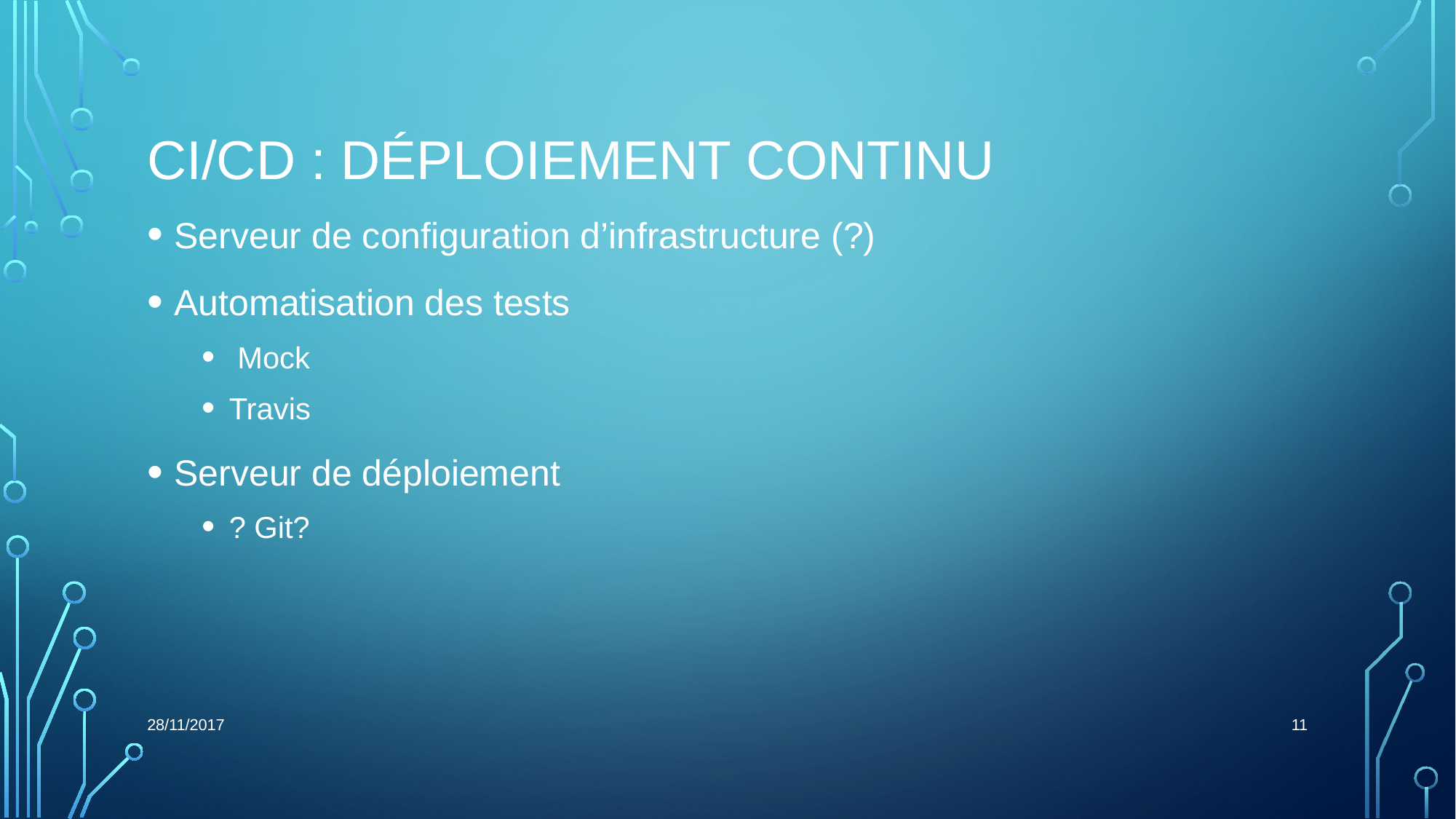

# CI/CD : Déploiement continu
Serveur de configuration d’infrastructure (?)
Automatisation des tests
 Mock
Travis
Serveur de déploiement
? Git?
11
28/11/2017